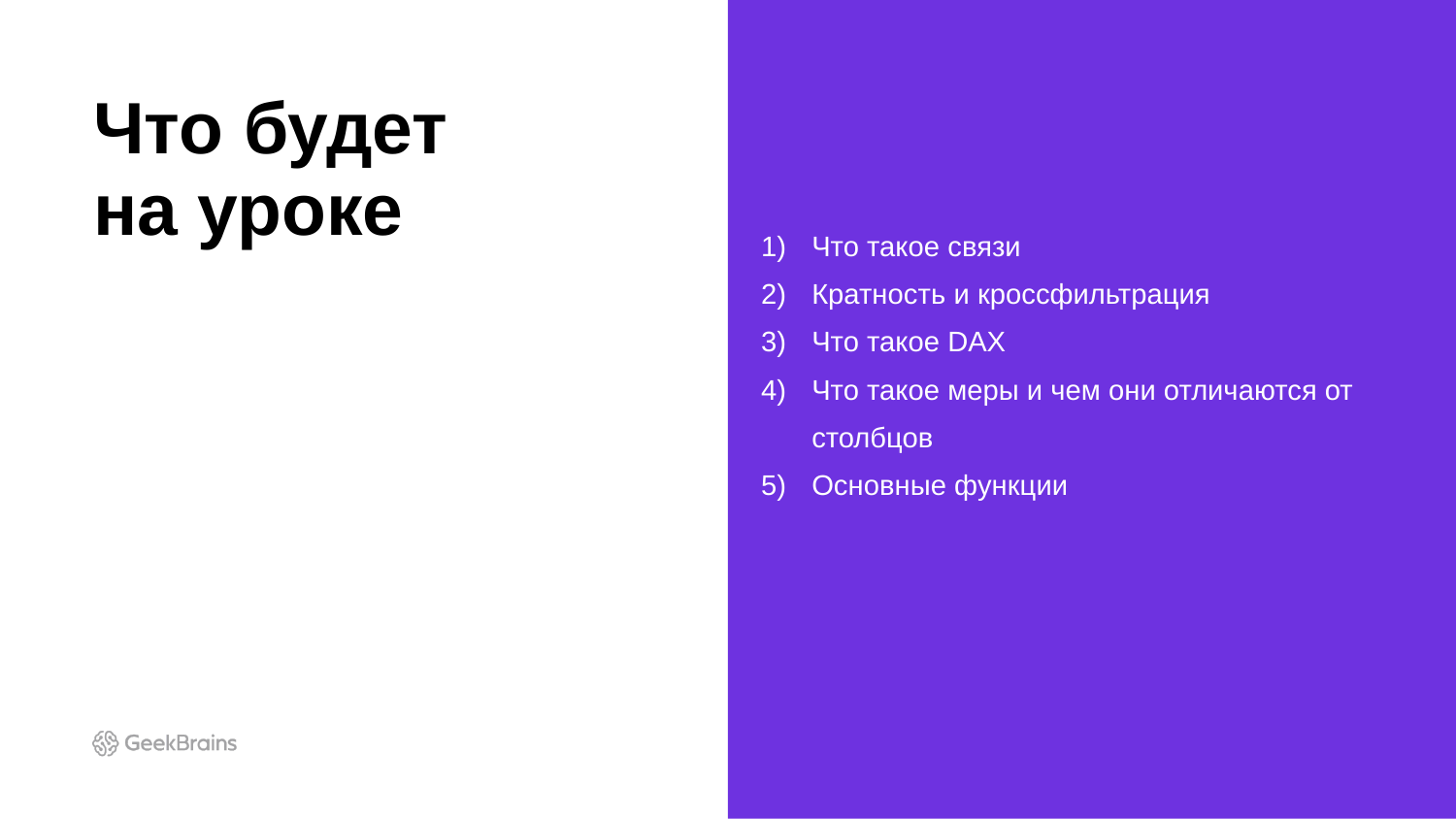

# Что будет на уроке

Что такое связи
Кратность и кроссфильтрация
Что такое DAX
Что такое меры и чем они отличаются от столбцов
Основные функции